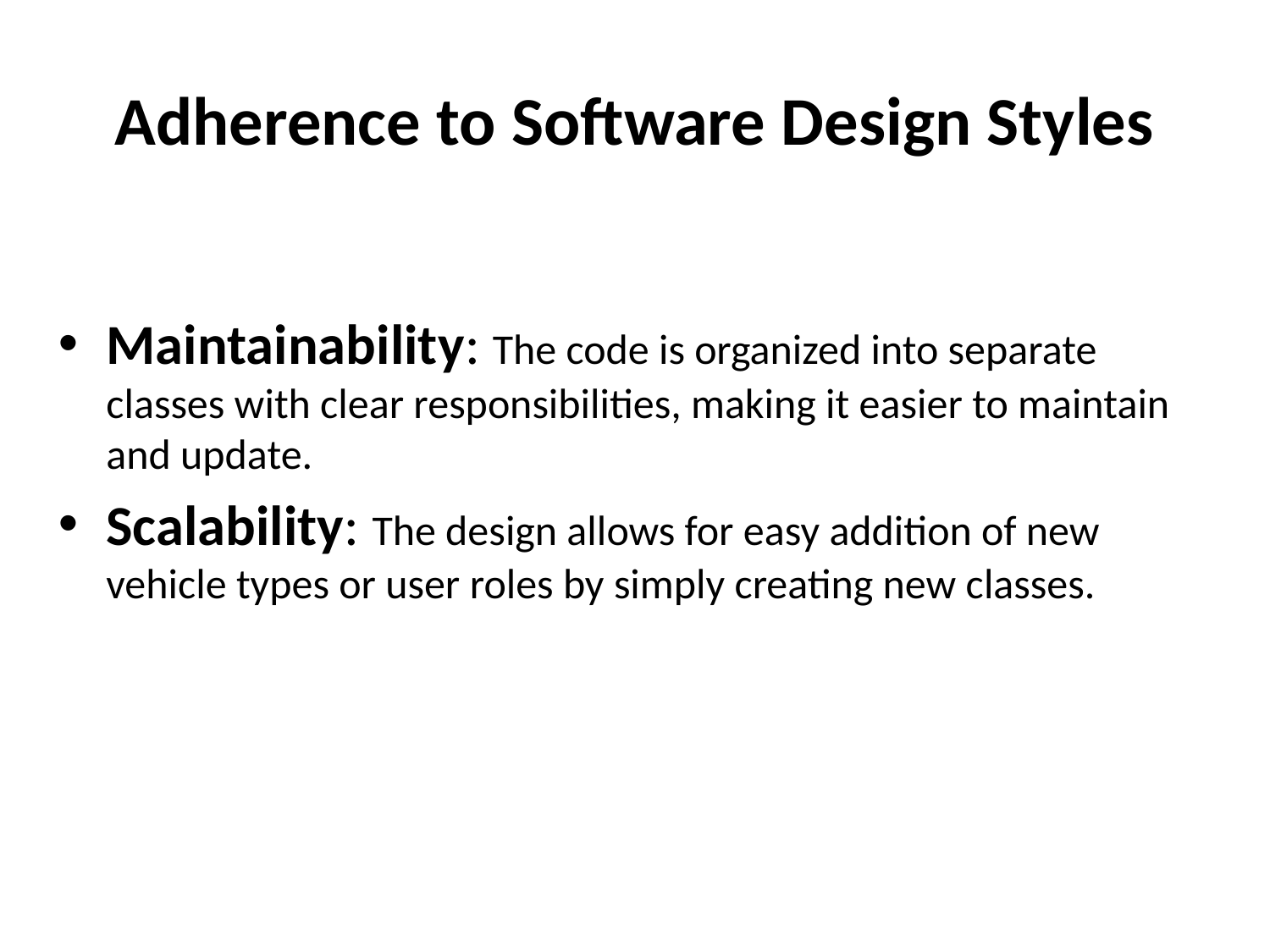

# Adherence to Software Design Styles
Maintainability: The code is organized into separate classes with clear responsibilities, making it easier to maintain and update.
Scalability: The design allows for easy addition of new vehicle types or user roles by simply creating new classes.